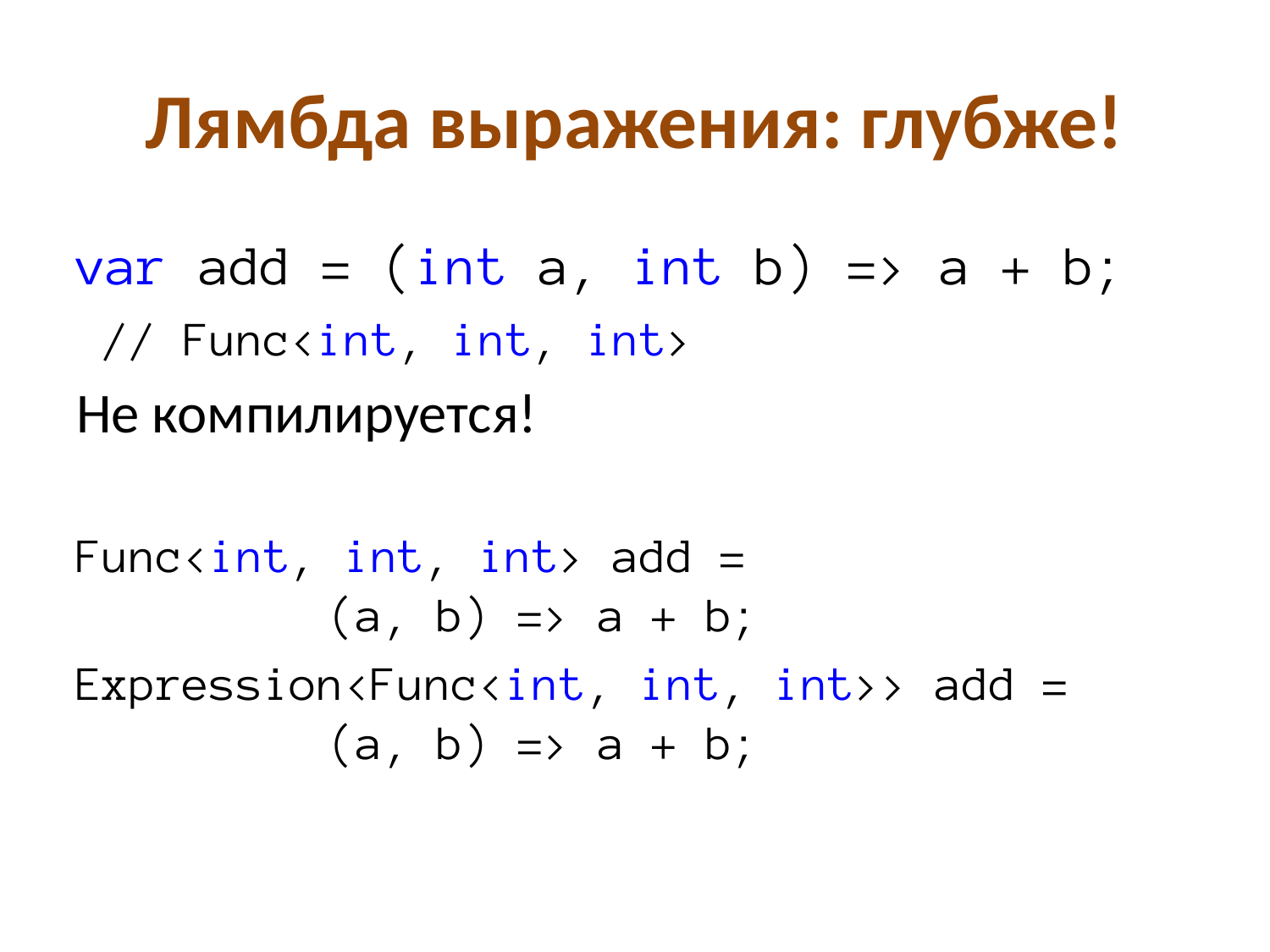

# Лямбда выражения: глубже!
var add = (int a, int b) => a + b;
 // Func<int, int, int>
Не компилируется!

Func<int, int, int> add =
		(a, b) => a + b;
Expression<Func<int, int, int>> add =
		(a, b) => a + b;